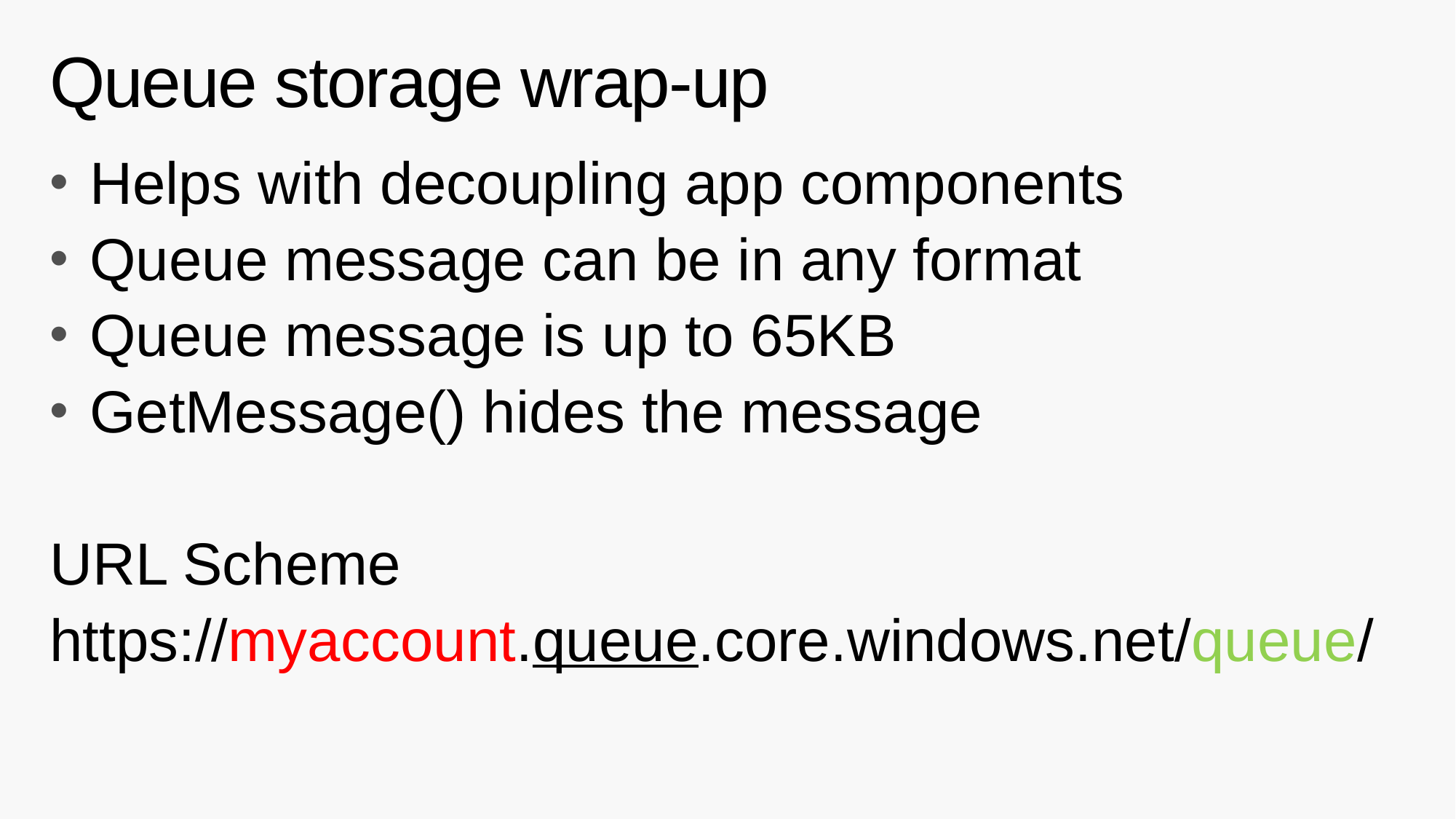

# Queue storage wrap-up
Helps with decoupling app components
Queue message can be in any format
Queue message is up to 65KB
GetMessage() hides the message

URL Scheme
https://myaccount.queue.core.windows.net/queue/